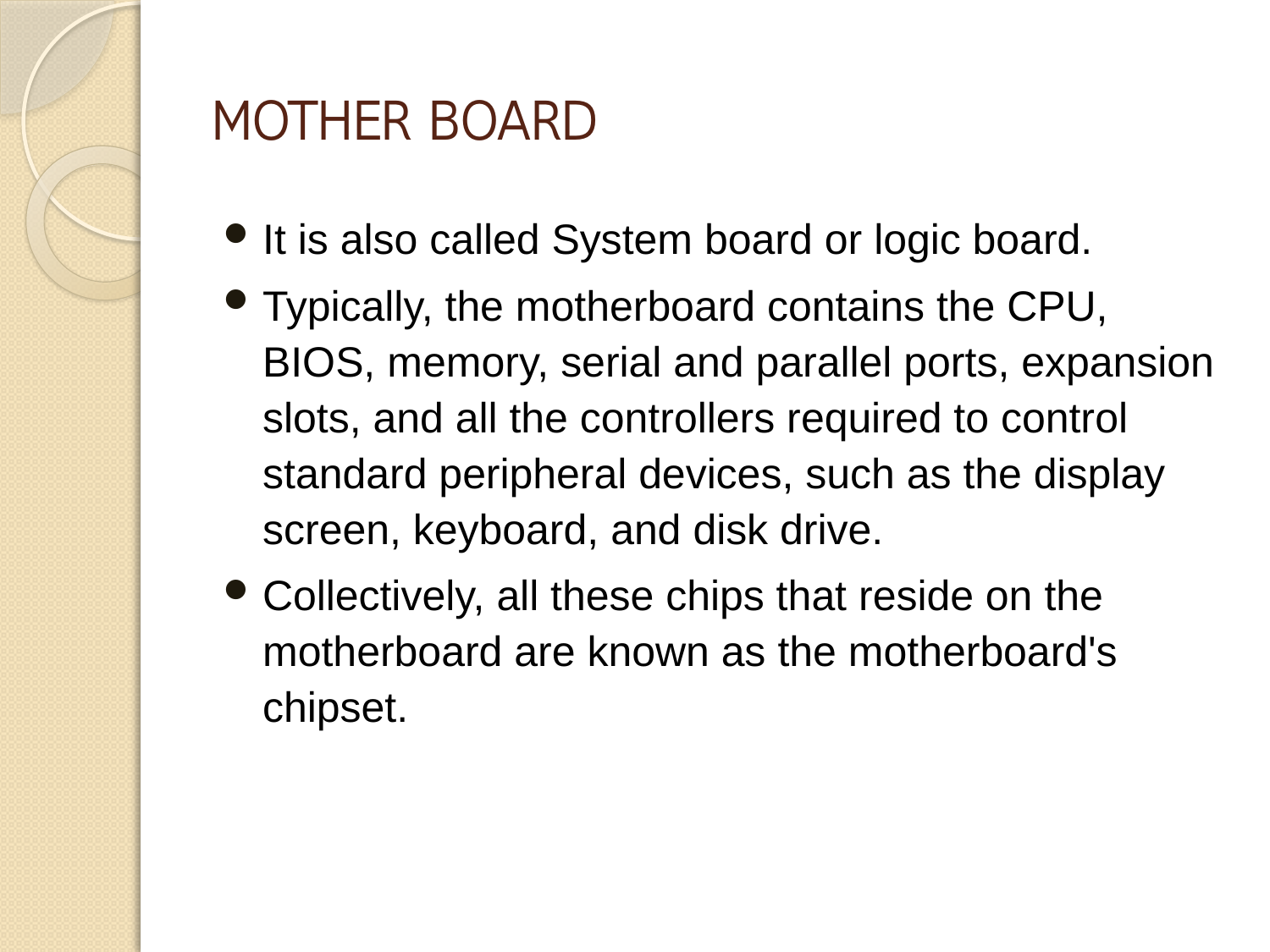

# Mother board
It is also called System board or logic board.
Typically, the motherboard contains the CPU, BIOS, memory, serial and parallel ports, expansion slots, and all the controllers required to control standard peripheral devices, such as the display screen, keyboard, and disk drive.
Collectively, all these chips that reside on the motherboard are known as the motherboard's chipset.